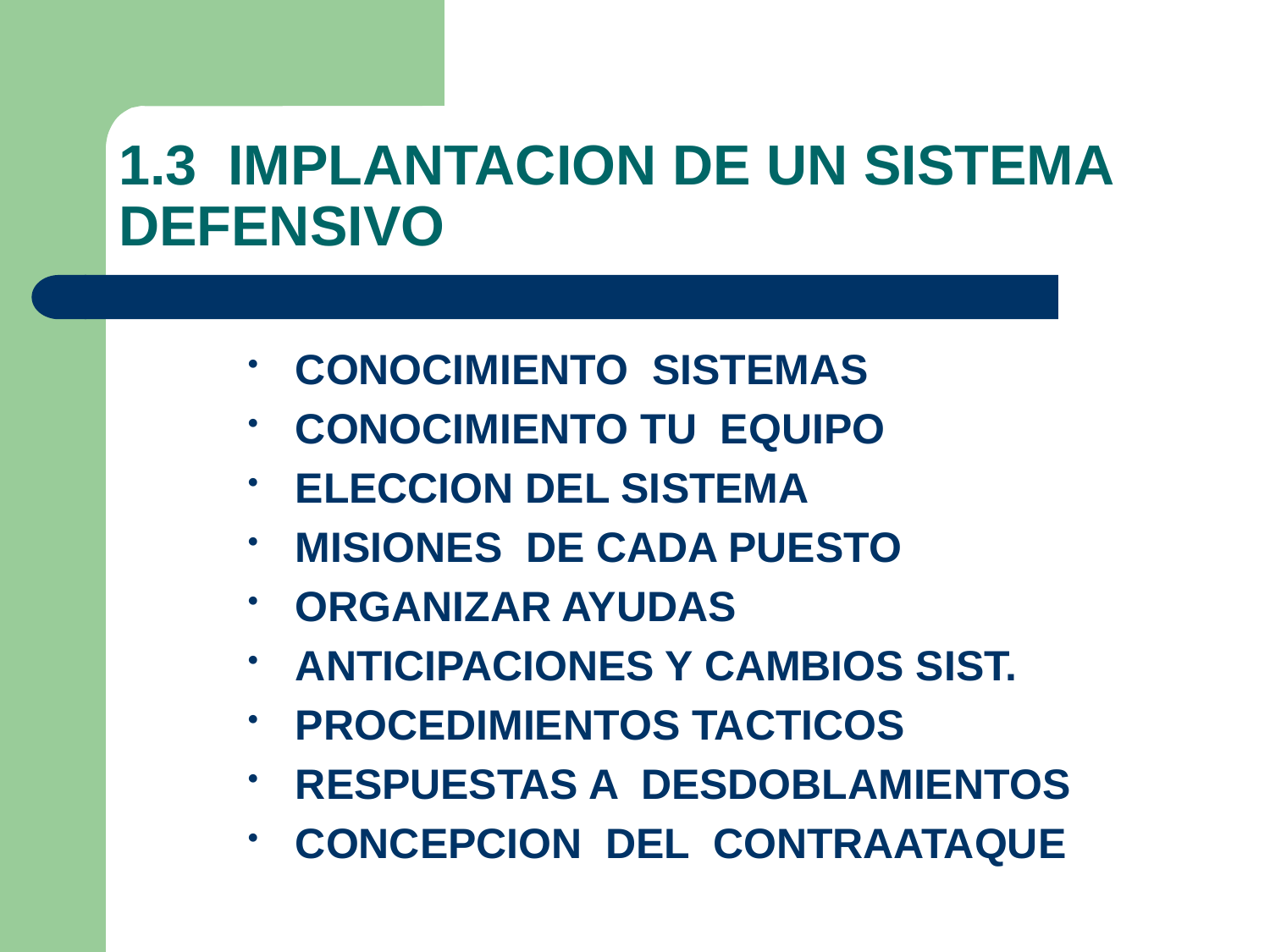

# 1.3  IMPLANTACION DE UN SISTEMA DEFENSIVO
CONOCIMIENTO  SISTEMAS
CONOCIMIENTO TU  EQUIPO
ELECCION DEL SISTEMA
MISIONES  DE CADA PUESTO
ORGANIZAR AYUDAS
ANTICIPACIONES Y CAMBIOS SIST.
PROCEDIMIENTOS TACTICOS
RESPUESTAS A  DESDOBLAMIENTOS
CONCEPCION  DEL  CONTRAATAQUE